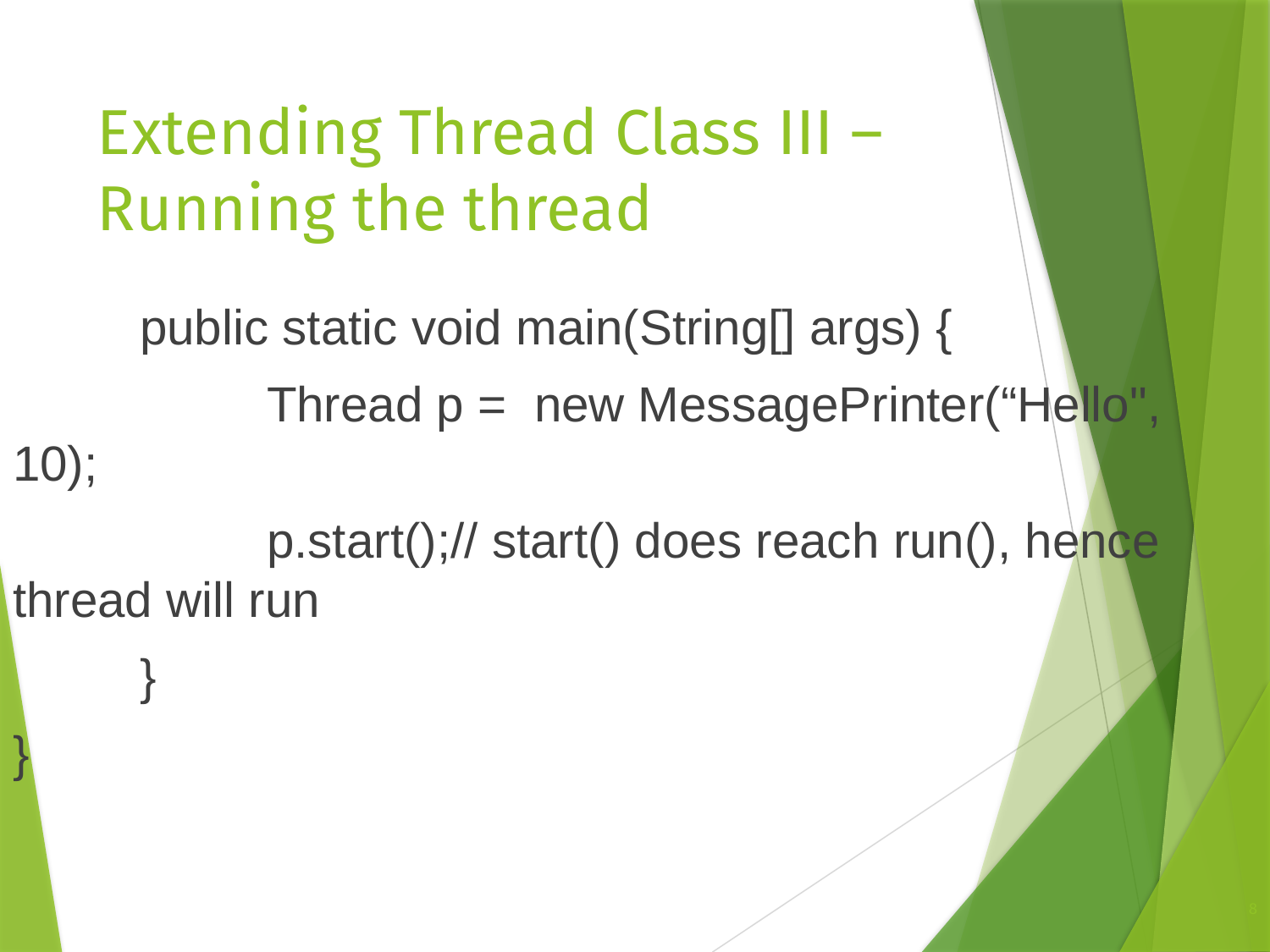

# Extending Thread Class III – Running the thread
	public static void main(String[] args) {
		Thread p =  new MessagePrinter(“Hello", 10);
		p.start();// start() does reach run(), hence thread will run
	}
}
8